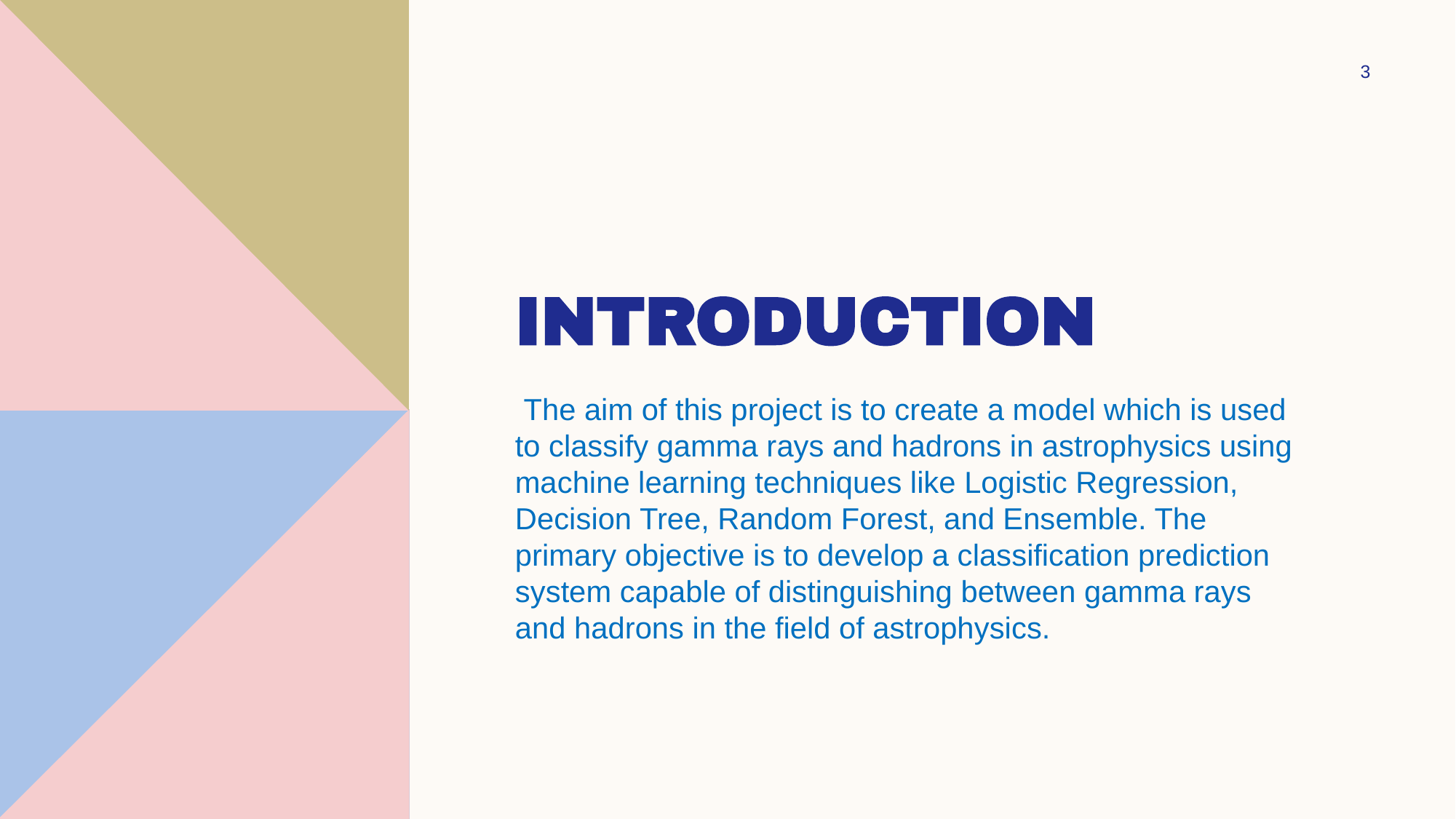

3
# Introduction
 The aim of this project is to create a model which is used  to classify gamma rays and hadrons in astrophysics using machine learning techniques like Logistic Regression, Decision Tree, Random Forest, and Ensemble. The primary objective is to develop a classification prediction system capable of distinguishing between gamma rays and hadrons in the field of astrophysics.